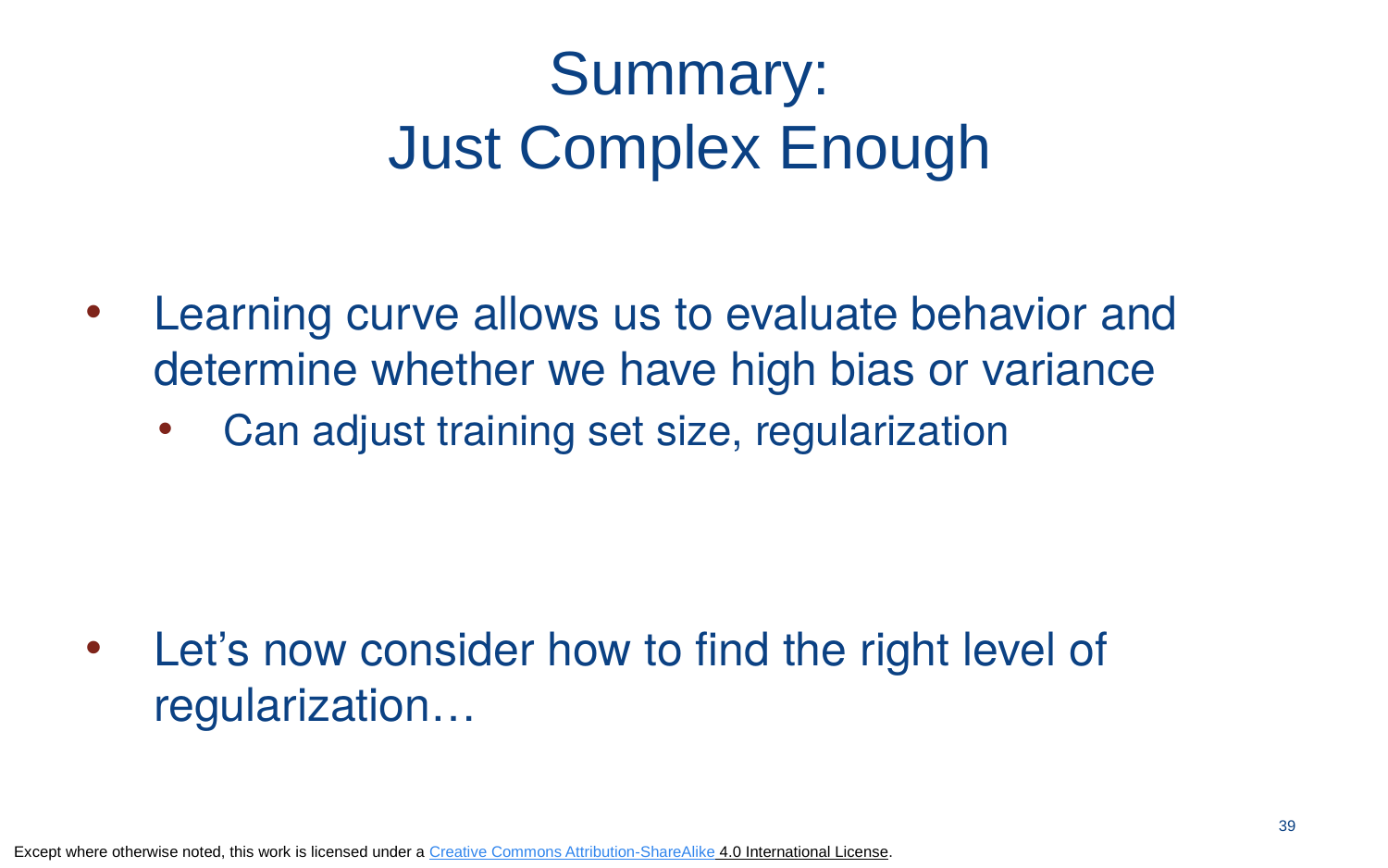

# Summary: Just Complex Enough
Learning curve allows us to evaluate behavior and determine whether we have high bias or variance
Can adjust training set size, regularization

Let’s now consider how to find the right level of regularization…
39